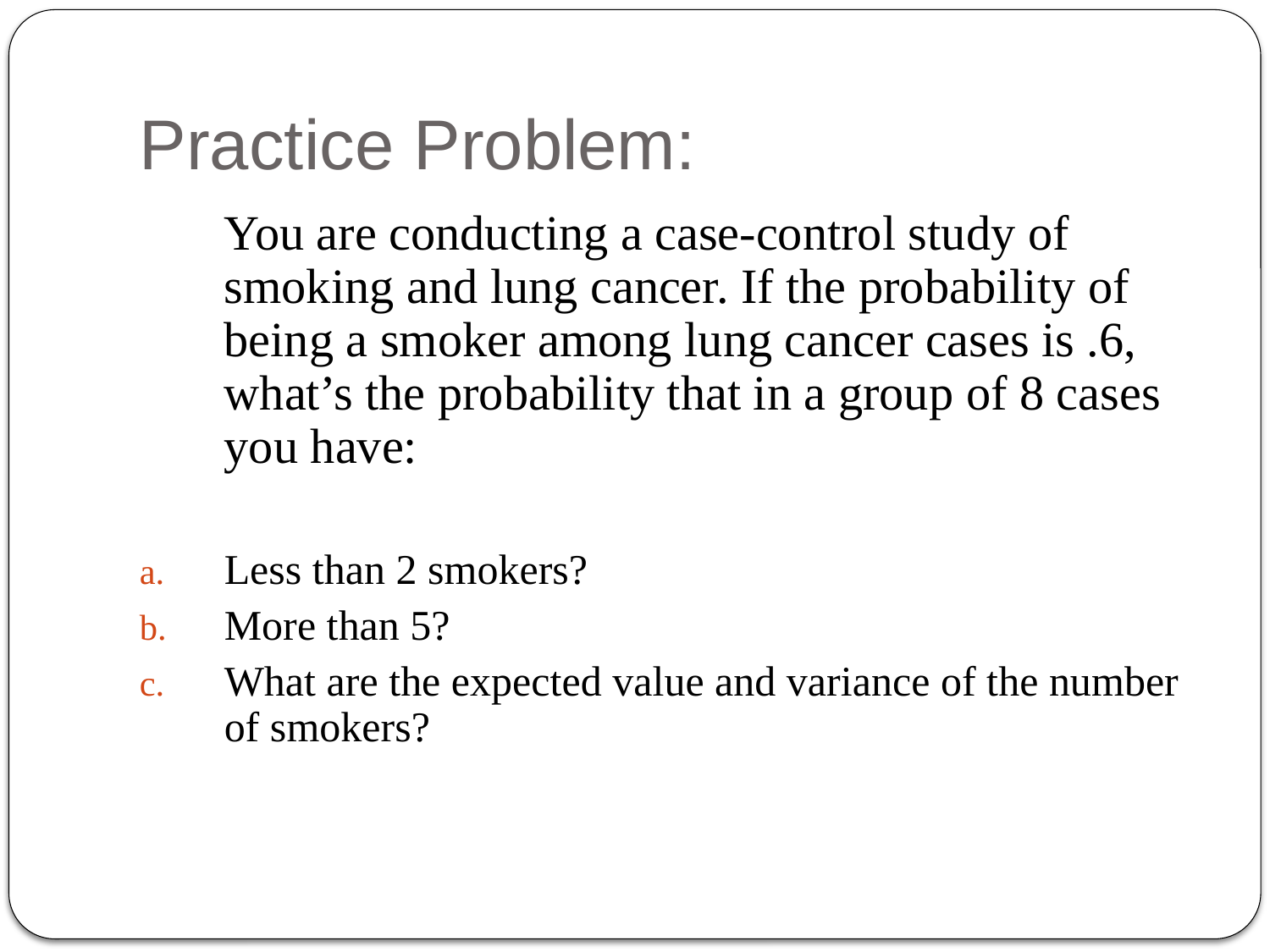

# Practice Problem:
	You are conducting a case-control study of smoking and lung cancer. If the probability of being a smoker among lung cancer cases is .6, what’s the probability that in a group of 8 cases you have:

Less than 2 smokers?
More than 5?
What are the expected value and variance of the number of smokers?